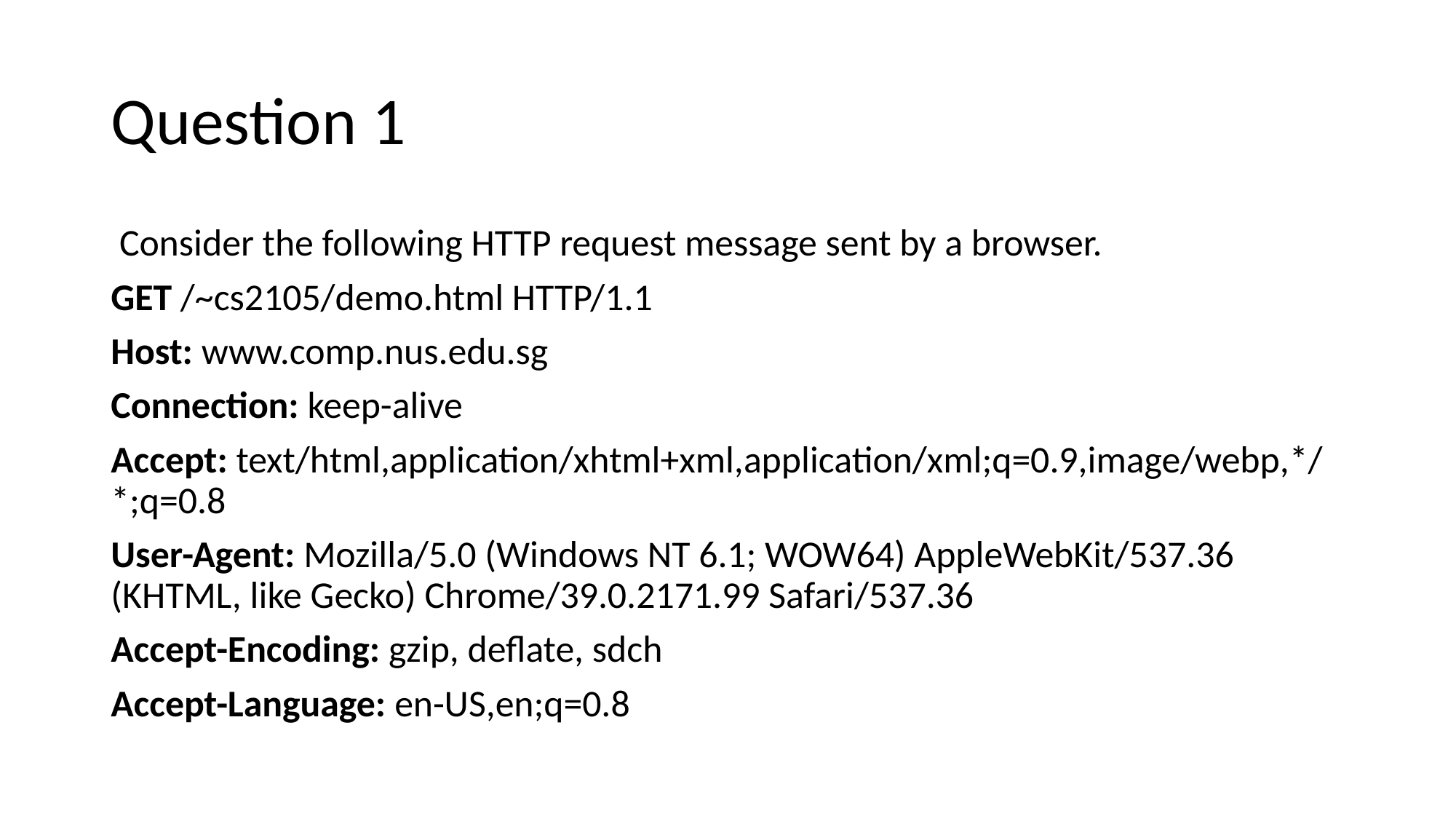

# Question 1
 Consider the following HTTP request message sent by a browser.
GET /~cs2105/demo.html HTTP/1.1
Host: www.comp.nus.edu.sg
Connection: keep-alive
Accept: text/html,application/xhtml+xml,application/xml;q=0.9,image/webp,*/*;q=0.8
User-Agent: Mozilla/5.0 (Windows NT 6.1; WOW64) AppleWebKit/537.36 (KHTML, like Gecko) Chrome/39.0.2171.99 Safari/537.36
Accept-Encoding: gzip, deflate, sdch
Accept-Language: en-US,en;q=0.8